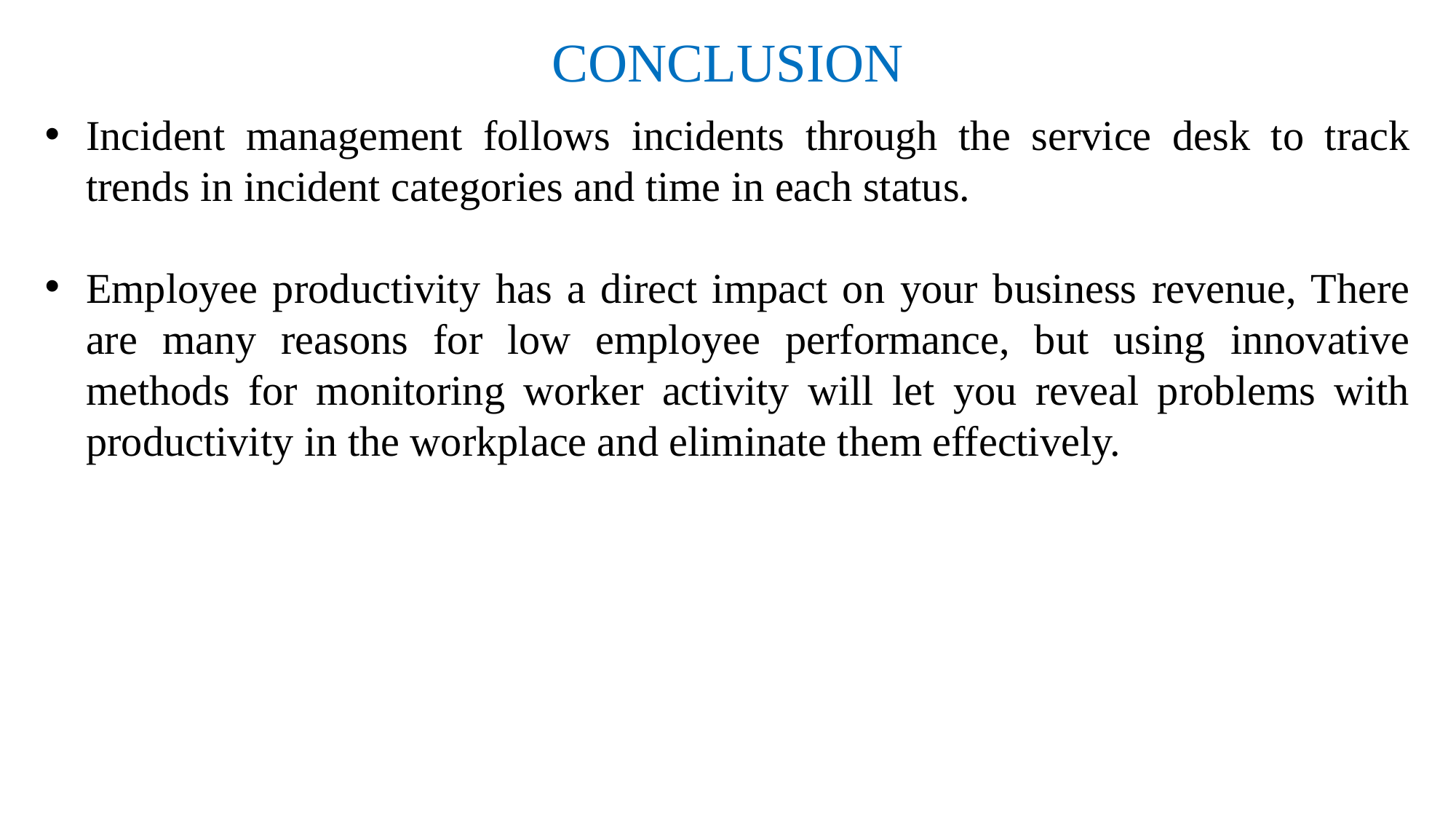

CONCLUSION
Incident management follows incidents through the service desk to track trends in incident categories and time in each status.

Employee productivity has a direct impact on your business revenue, There are many reasons for low employee performance, but using innovative methods for monitoring worker activity will let you reveal problems with productivity in the workplace and eliminate them effectively.